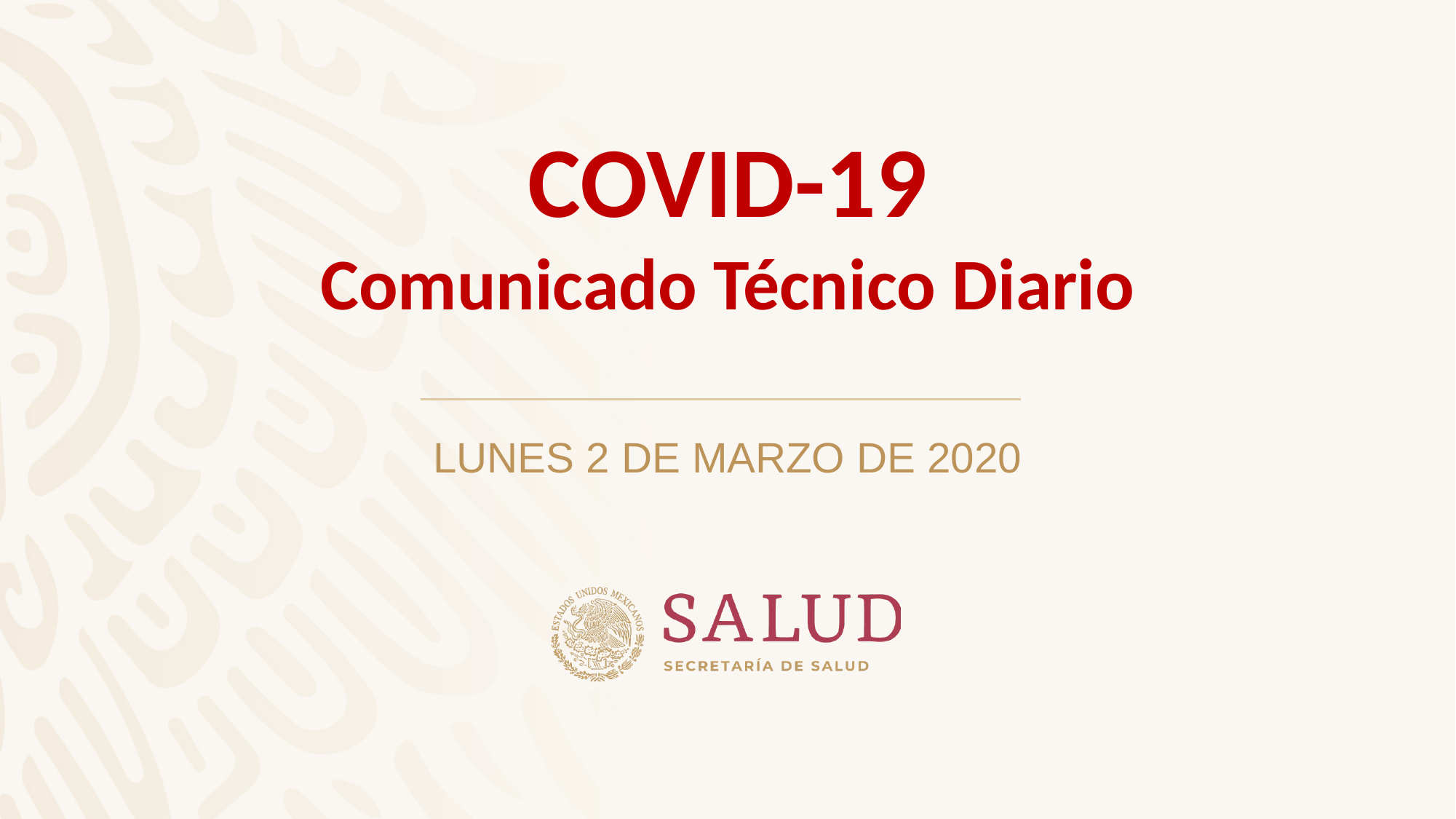

COVID-19
Comunicado Técnico Diario
LUNES 2 de MARZO de 2020